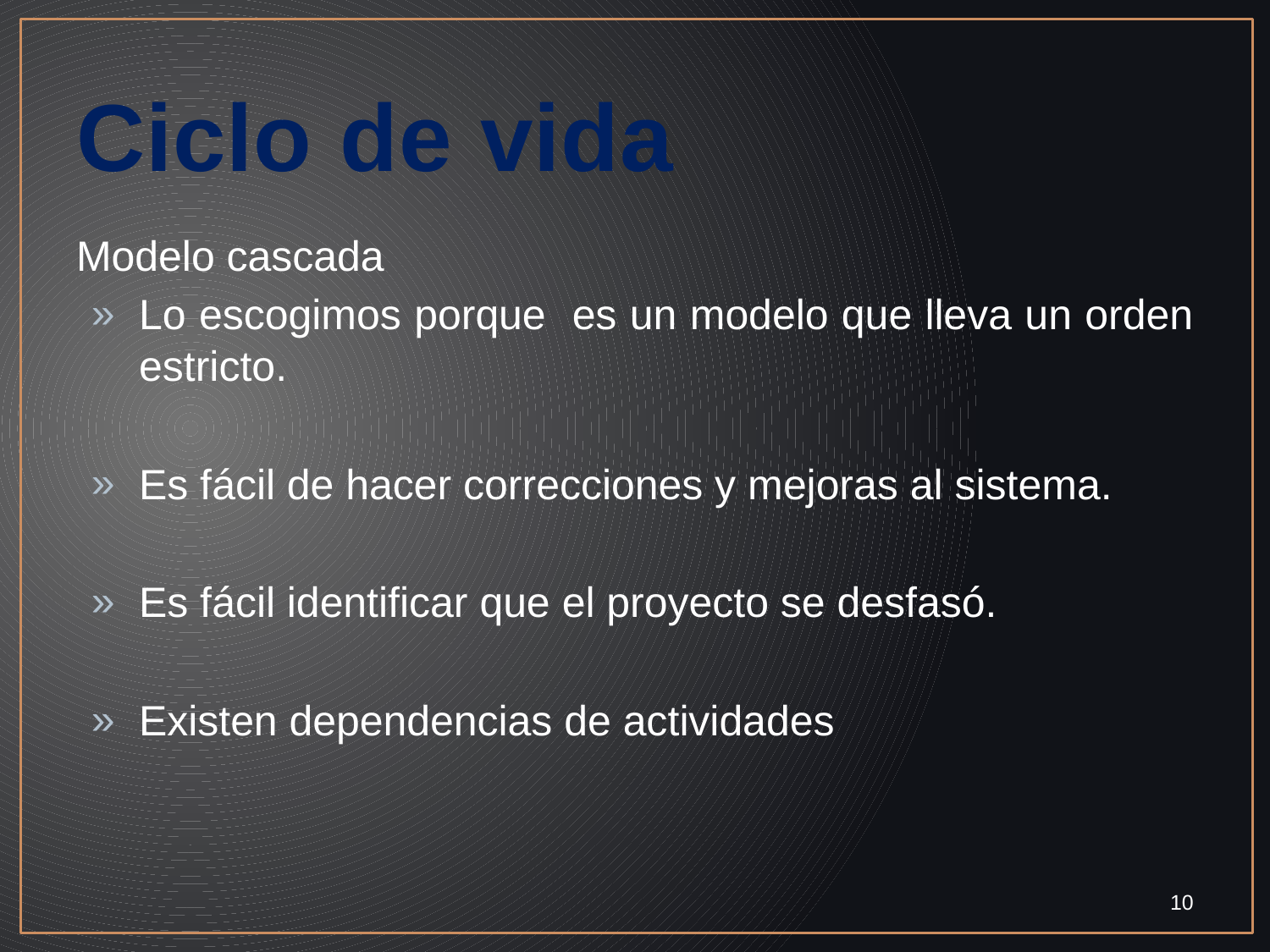

# Ciclo de vida
Modelo cascada
Lo escogimos porque  es un modelo que lleva un orden estricto.

Es fácil de hacer correcciones y mejoras al sistema.

Es fácil identificar que el proyecto se desfasó.

Existen dependencias de actividades

10